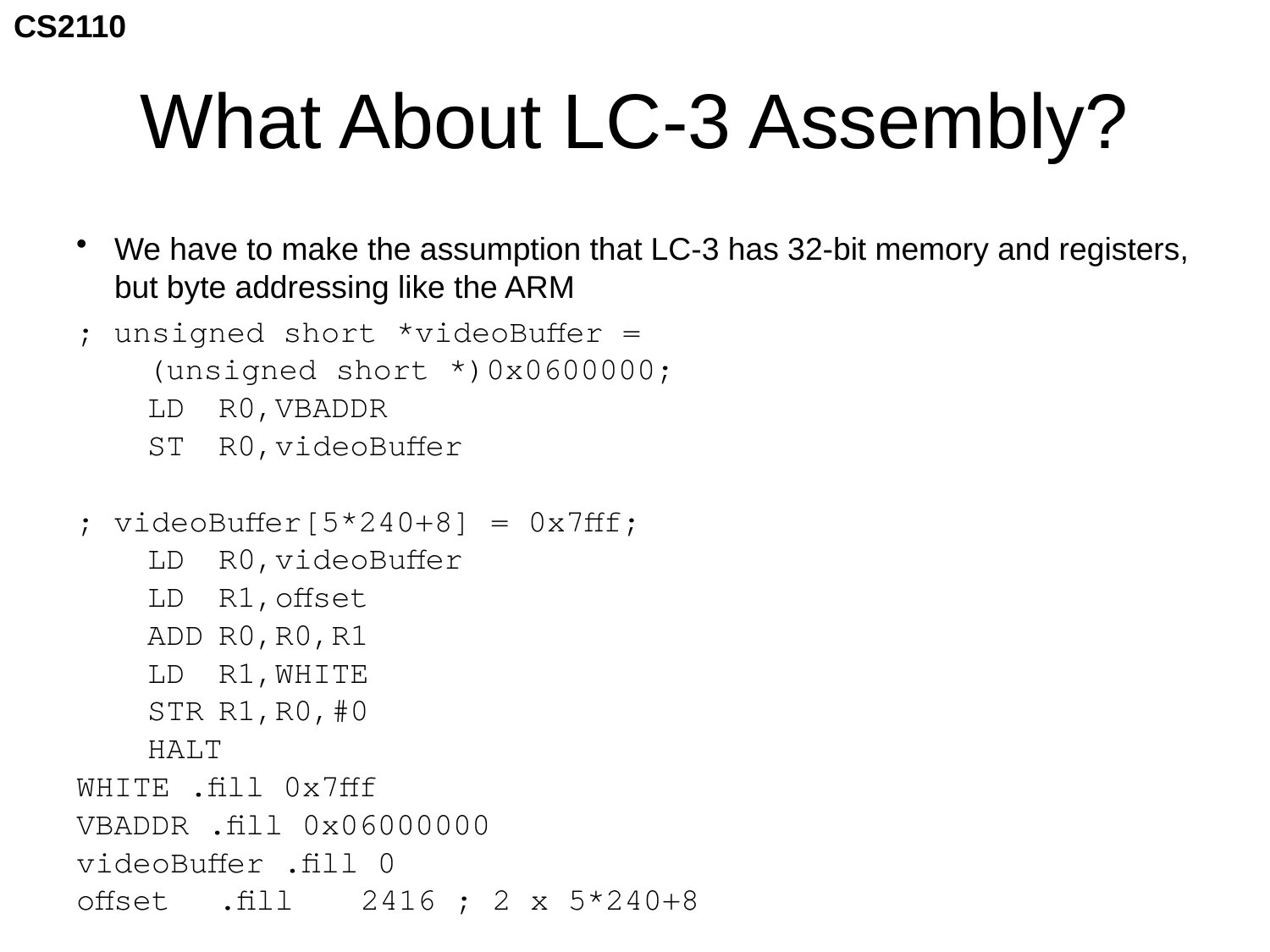

# What About LC-3 Assembly?
We have to make the assumption that LC-3 has 32-bit memory and registers, but byte addressing like the ARM
; unsigned short *videoBuffer =
		(unsigned short *)0x0600000;
	LD	R0,VBADDR
	ST	R0,videoBuffer
; videoBuffer[5*240+8] = 0x7fff;
	LD	R0,videoBuffer
	LD	R1,offset
	ADD	R0,R0,R1
	LD	R1,WHITE
	STR	R1,R0,#0
	HALT
WHITE .fill 0x7fff
VBADDR .fill 0x06000000
videoBuffer .fill 0
offset	.fill	2416 ; 2 x 5*240+8